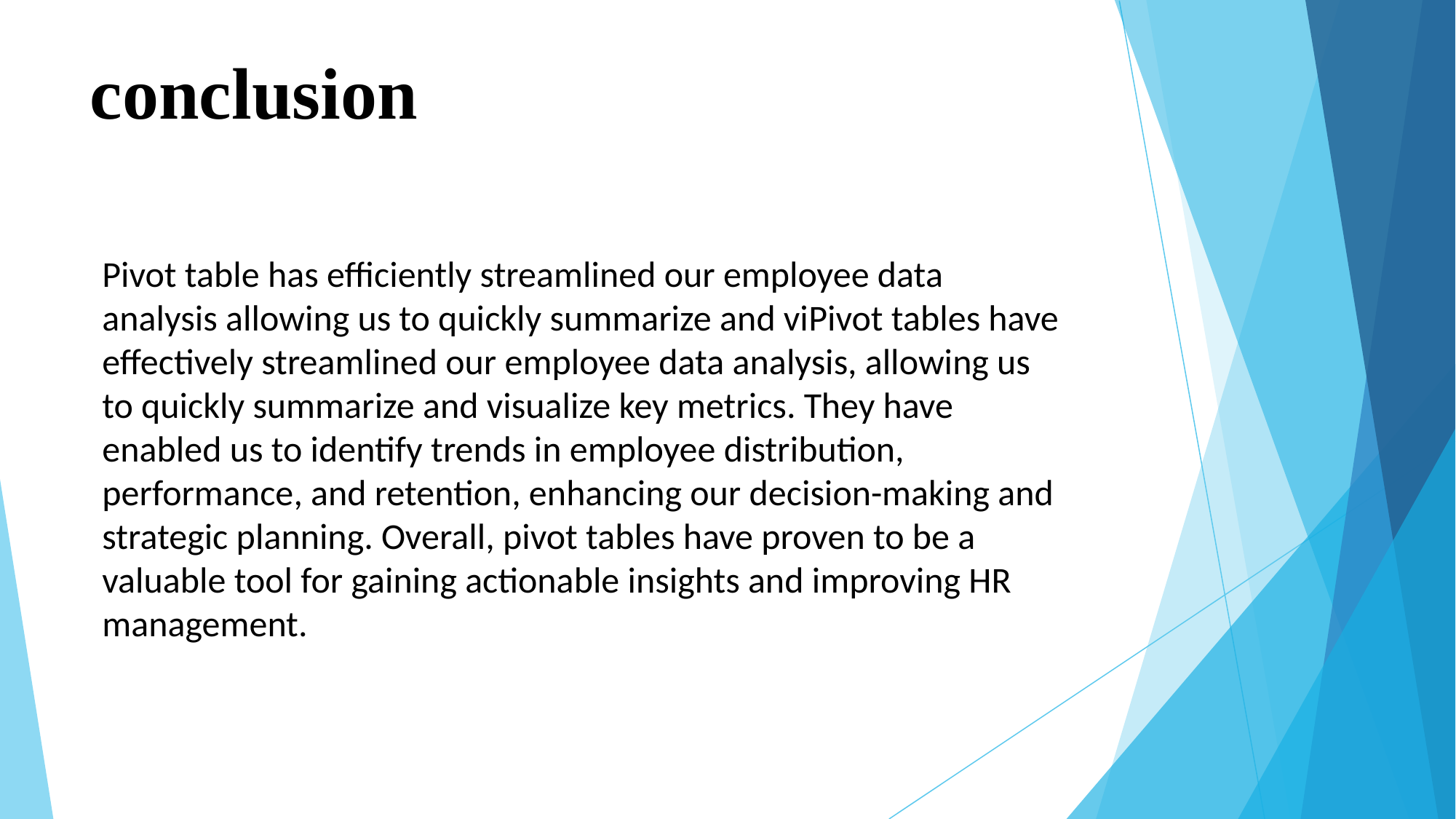

# conclusion
Pivot table has efficiently streamlined our employee data analysis allowing us to quickly summarize and viPivot tables have effectively streamlined our employee data analysis, allowing us to quickly summarize and visualize key metrics. They have enabled us to identify trends in employee distribution, performance, and retention, enhancing our decision-making and strategic planning. Overall, pivot tables have proven to be a valuable tool for gaining actionable insights and improving HR management.